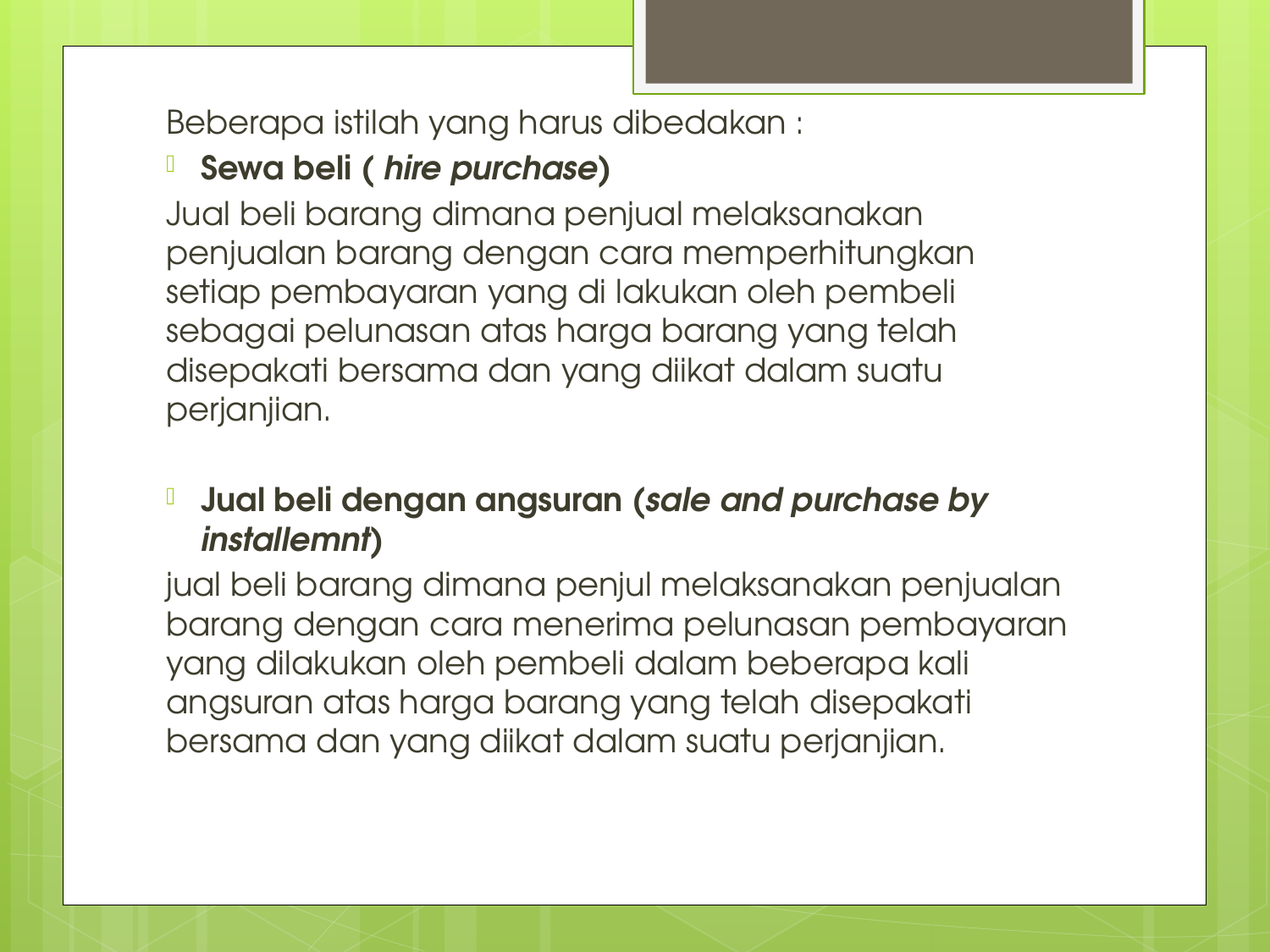

Beberapa istilah yang harus dibedakan :
Sewa beli ( hire purchase)
	Jual beli barang dimana penjual melaksanakan penjualan barang dengan cara memperhitungkan setiap pembayaran yang di lakukan oleh pembeli sebagai pelunasan atas harga barang yang telah disepakati bersama dan yang diikat dalam suatu perjanjian.

Jual beli dengan angsuran (sale and purchase by installemnt)
	jual beli barang dimana penjul melaksanakan penjualan barang dengan cara menerima pelunasan pembayaran yang dilakukan oleh pembeli dalam beberapa kali angsuran atas harga barang yang telah disepakati bersama dan yang diikat dalam suatu perjanjian.